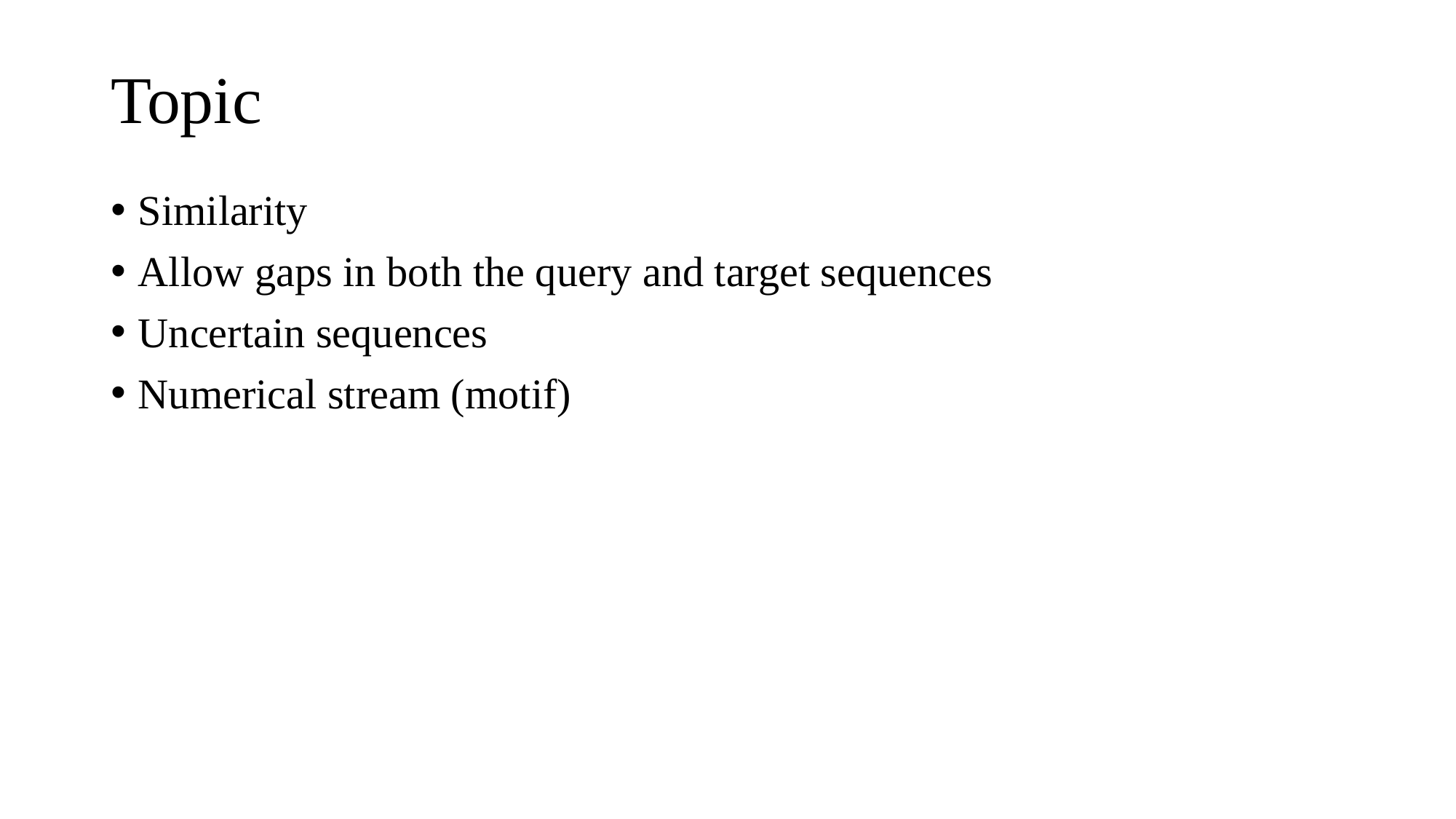

# Topic
Similarity
Allow gaps in both the query and target sequences
Uncertain sequences
Numerical stream (motif)